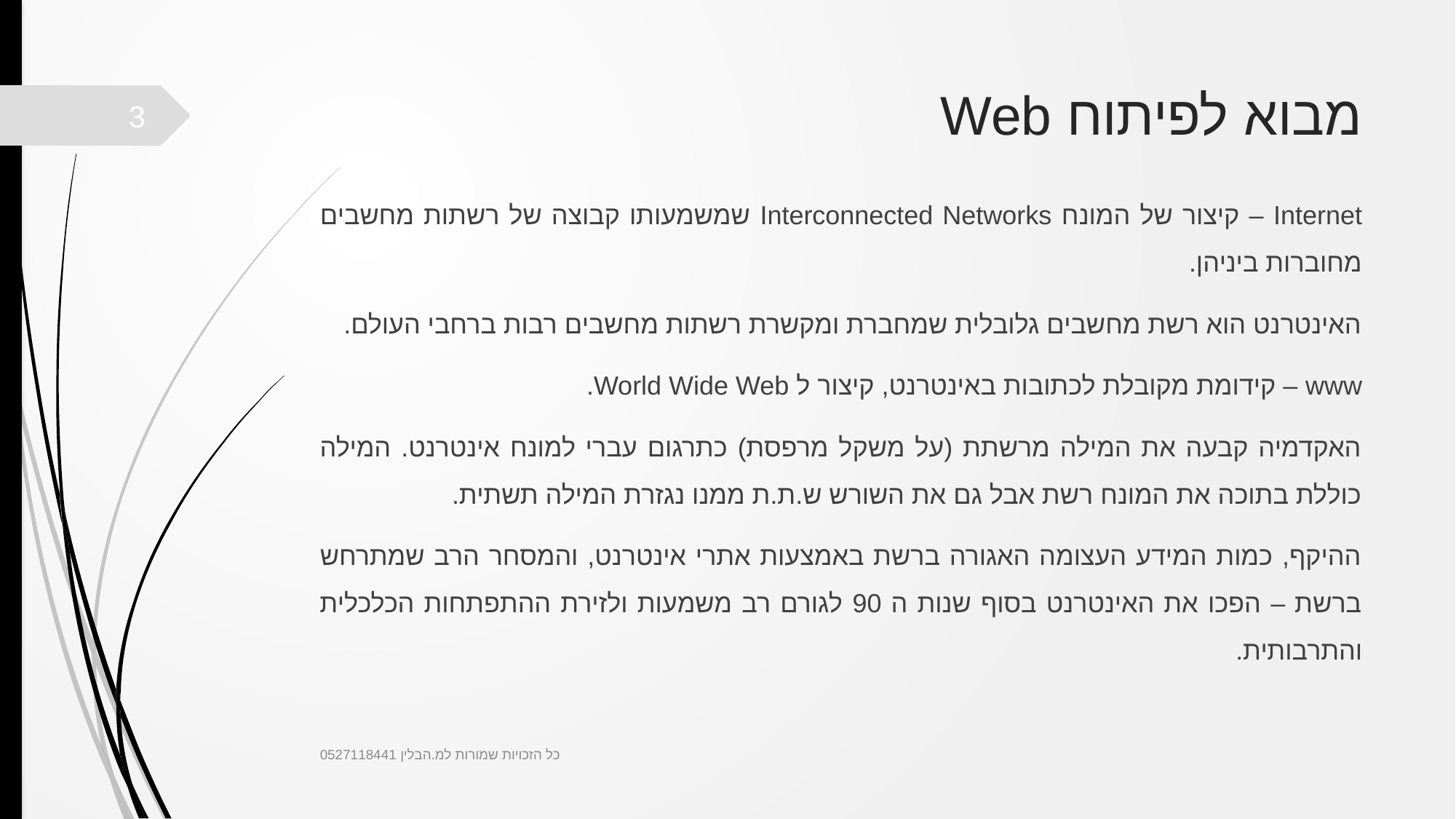

# מבוא לפיתוח Web
3
Internet – קיצור של המונח Interconnected Networks שמשמעותו קבוצה של רשתות מחשבים מחוברות ביניהן.
האינטרנט הוא רשת מחשבים גלובלית שמחברת ומקשרת רשתות מחשבים רבות ברחבי העולם.
www – קידומת מקובלת לכתובות באינטרנט, קיצור ל World Wide Web.
האקדמיה קבעה את המילה מרשתת (על משקל מרפסת) כתרגום עברי למונח אינטרנט. המילה כוללת בתוכה את המונח רשת אבל גם את השורש ש.ת.ת ממנו נגזרת המילה תשתית.
ההיקף, כמות המידע העצומה האגורה ברשת באמצעות אתרי אינטרנט, והמסחר הרב שמתרחש ברשת – הפכו את האינטרנט בסוף שנות ה 90 לגורם רב משמעות ולזירת ההתפתחות הכלכלית והתרבותית.

כל הזכויות שמורות למ.הבלין 0527118441